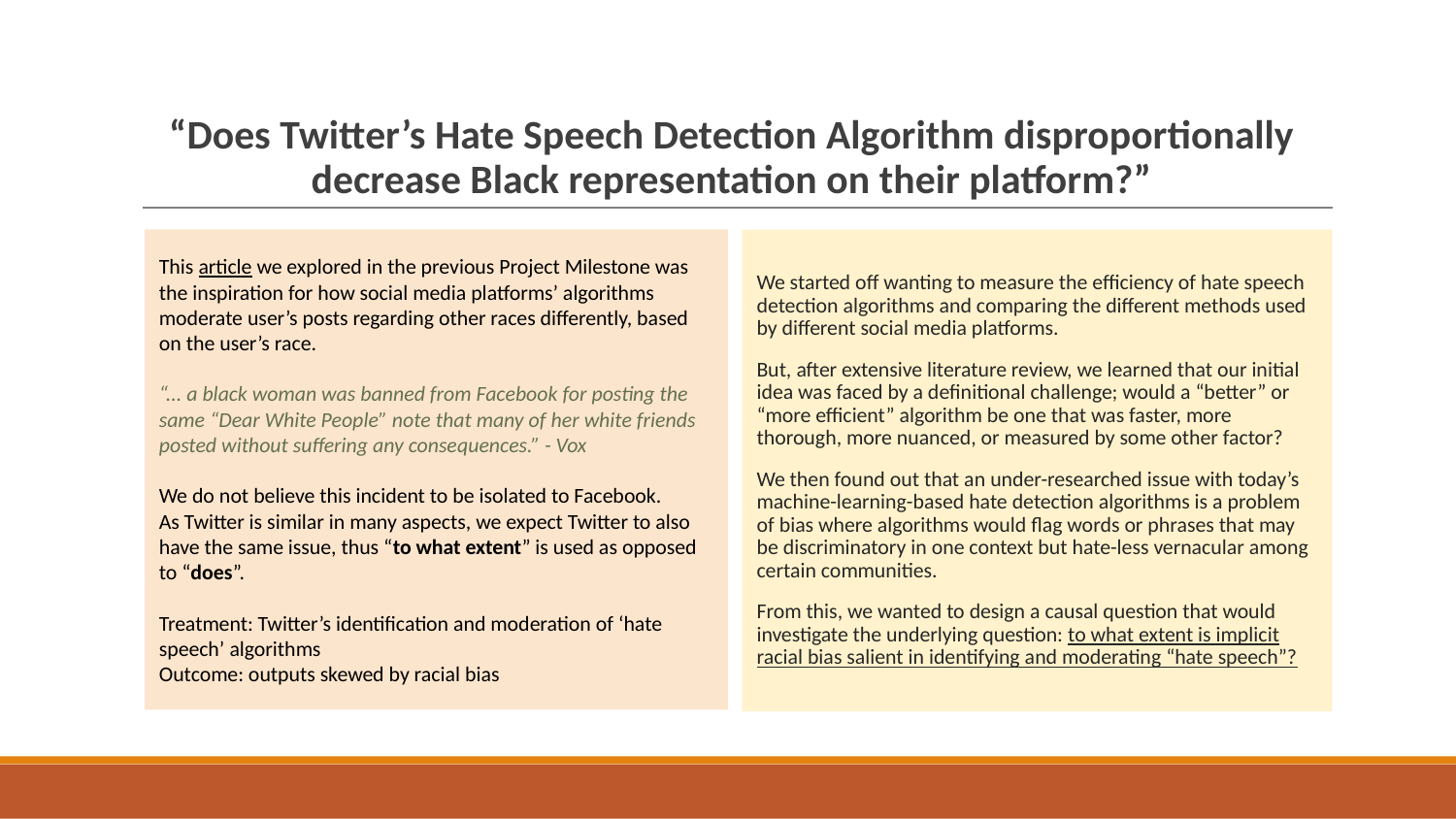

# “Does Twitter’s Hate Speech Detection Algorithm disproportionally decrease Black representation on their platform?”
This article we explored in the previous Project Milestone was the inspiration for how social media platforms’ algorithms moderate user’s posts regarding other races differently, based on the user’s race.
“... a black woman was banned from Facebook for posting the same “Dear White People” note that many of her white friends posted without suffering any consequences.” - Vox
We do not believe this incident to be isolated to Facebook.
As Twitter is similar in many aspects, we expect Twitter to also have the same issue, thus “to what extent” is used as opposed to “does”.
Treatment: Twitter’s identification and moderation of ‘hate speech’ algorithms
Outcome: outputs skewed by racial bias
We started off wanting to measure the efficiency of hate speech detection algorithms and comparing the different methods used by different social media platforms.
But, after extensive literature review, we learned that our initial idea was faced by a definitional challenge; would a “better” or “more efficient” algorithm be one that was faster, more thorough, more nuanced, or measured by some other factor?
We then found out that an under-researched issue with today’s machine-learning-based hate detection algorithms is a problem of bias where algorithms would flag words or phrases that may be discriminatory in one context but hate-less vernacular among certain communities.
From this, we wanted to design a causal question that would investigate the underlying question: to what extent is implicit racial bias salient in identifying and moderating “hate speech”?